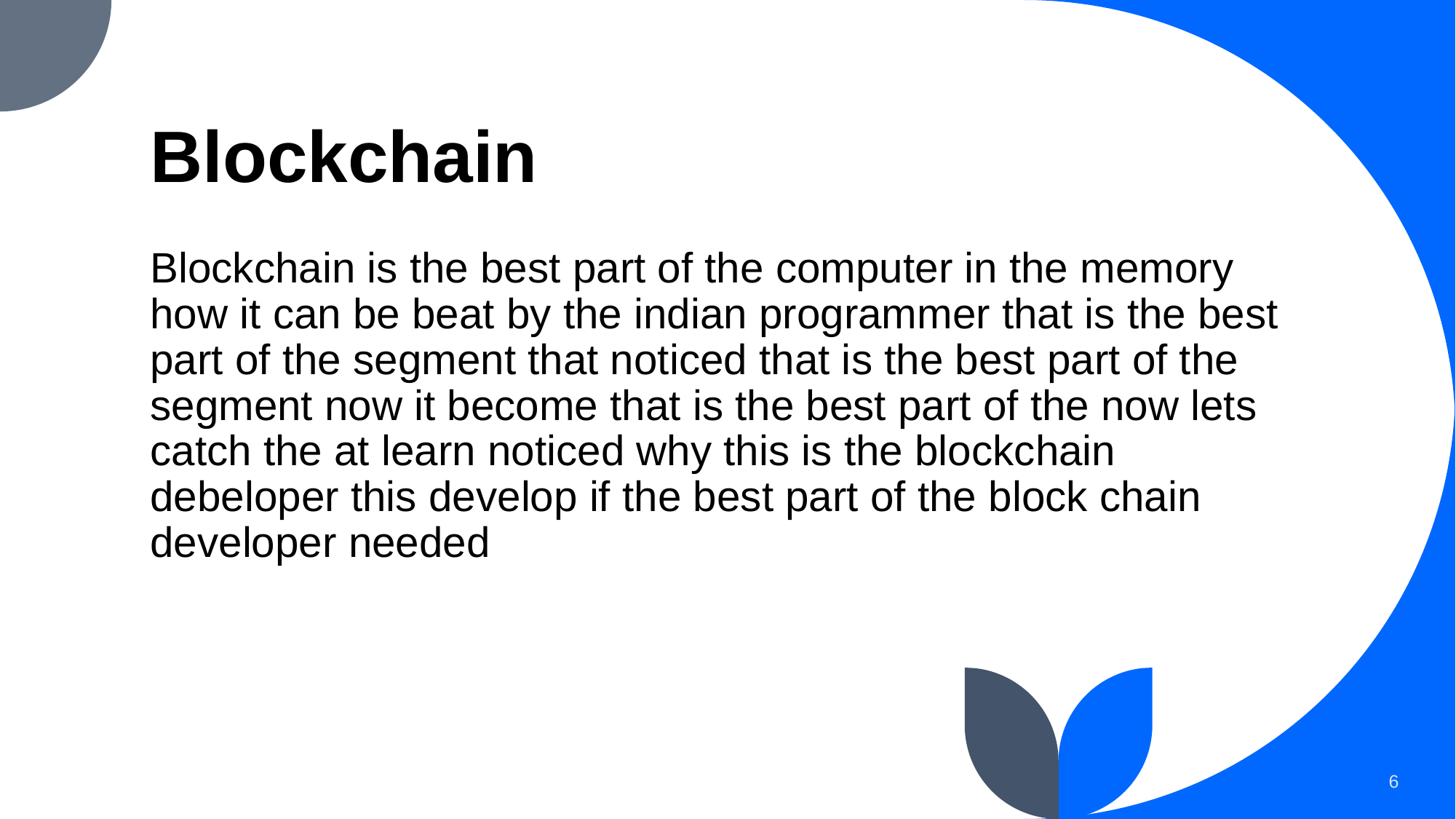

# Blockchain
Blockchain is the best part of the computer in the memory how it can be beat by the indian programmer that is the best part of the segment that noticed that is the best part of the segment now it become that is the best part of the now lets catch the at learn noticed why this is the blockchain debeloper this develop if the best part of the block chain developer needed

6